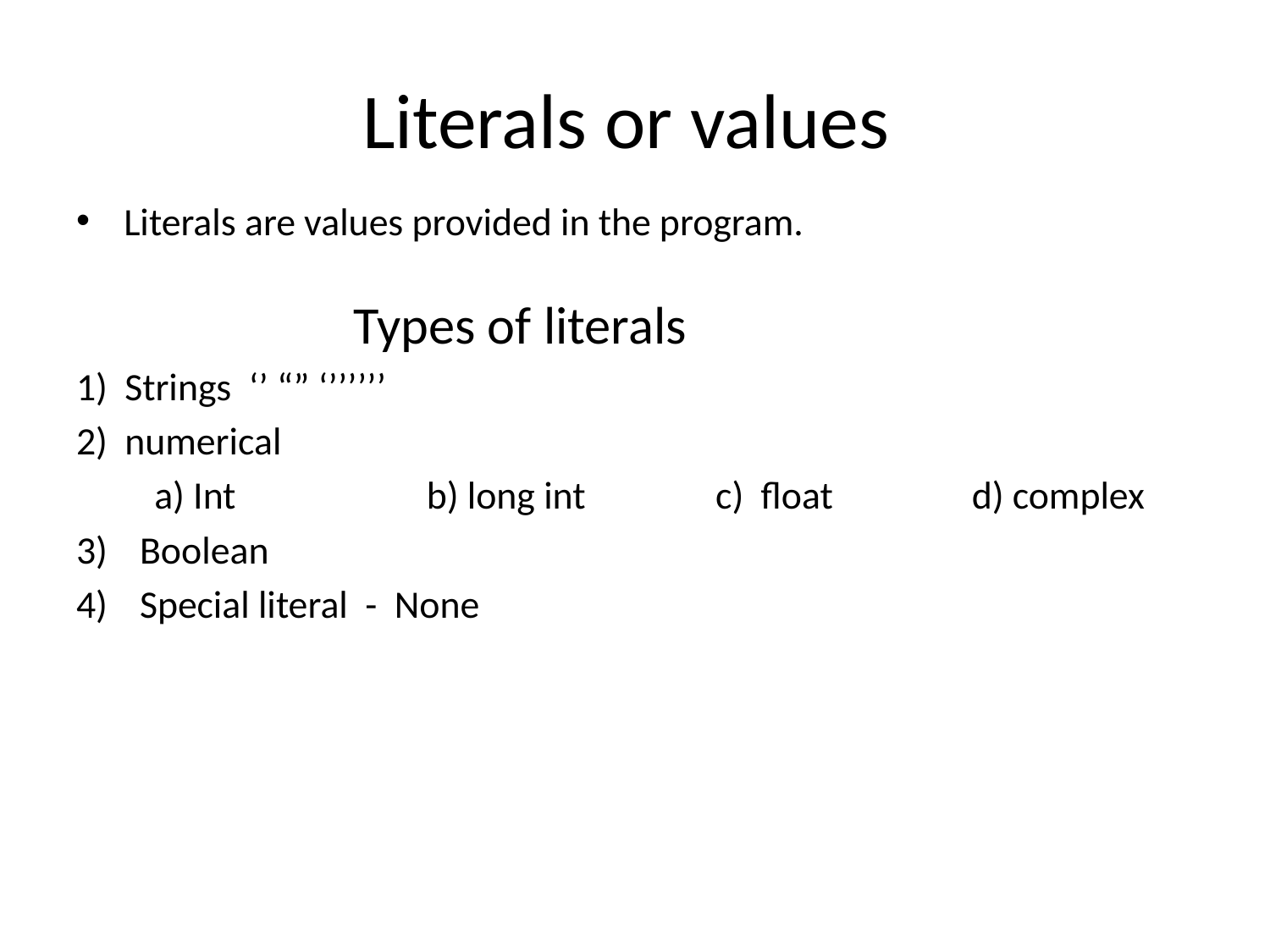

# Literals or values
Literals are values provided in the program.

                       Types of literals
1)  Strings  ‘’ “” ‘’’’’’’
2)  numerical
         a) Int                      b) long int               c)  float                d) complex
Boolean
Special literal  -  None